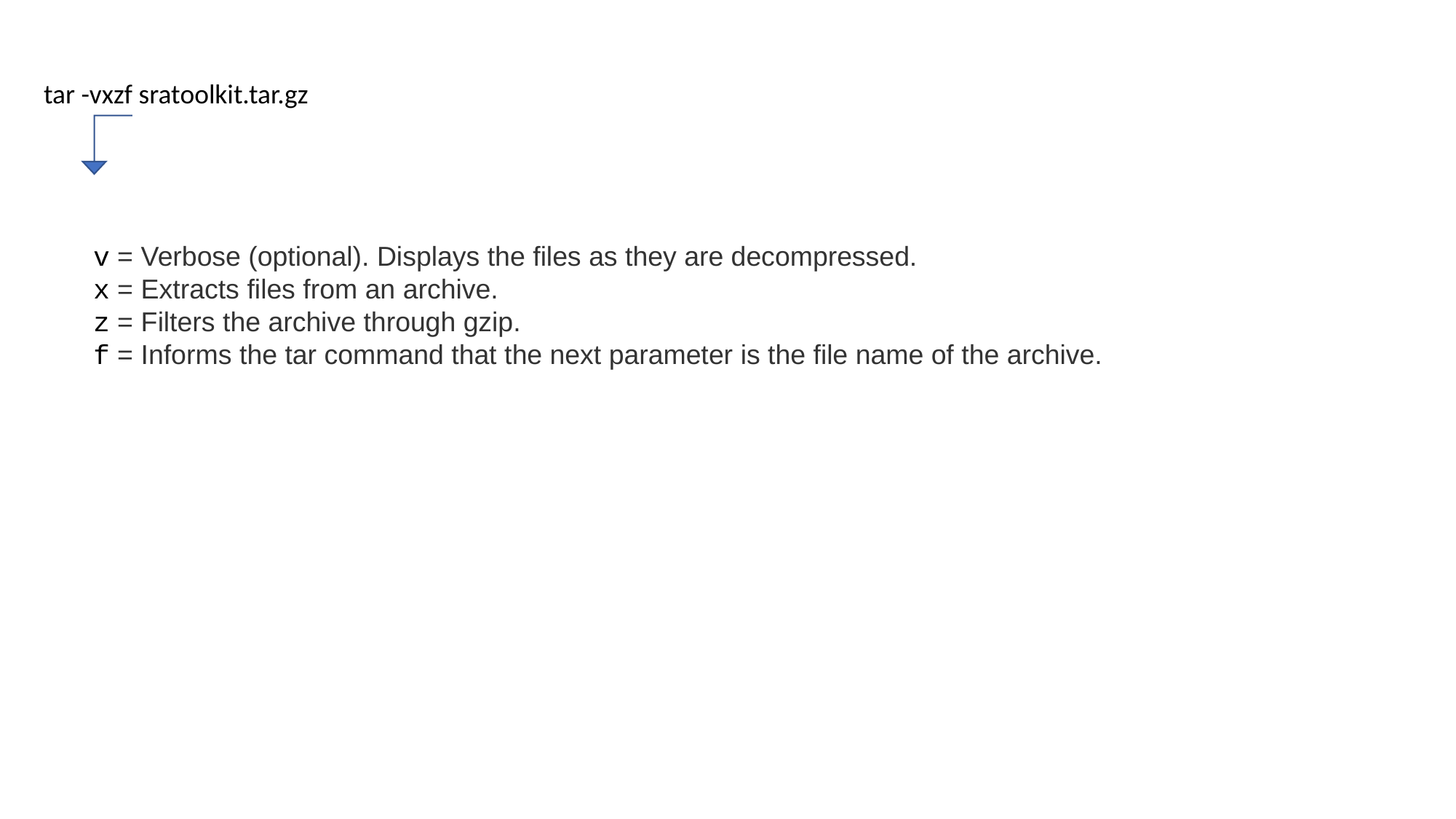

tar -vxzf sratoolkit.tar.gz

v = Verbose (optional). Displays the files as they are decompressed.
x = Extracts files from an archive.
z = Filters the archive through gzip.
f = Informs the tar command that the next parameter is the file name of the archive.